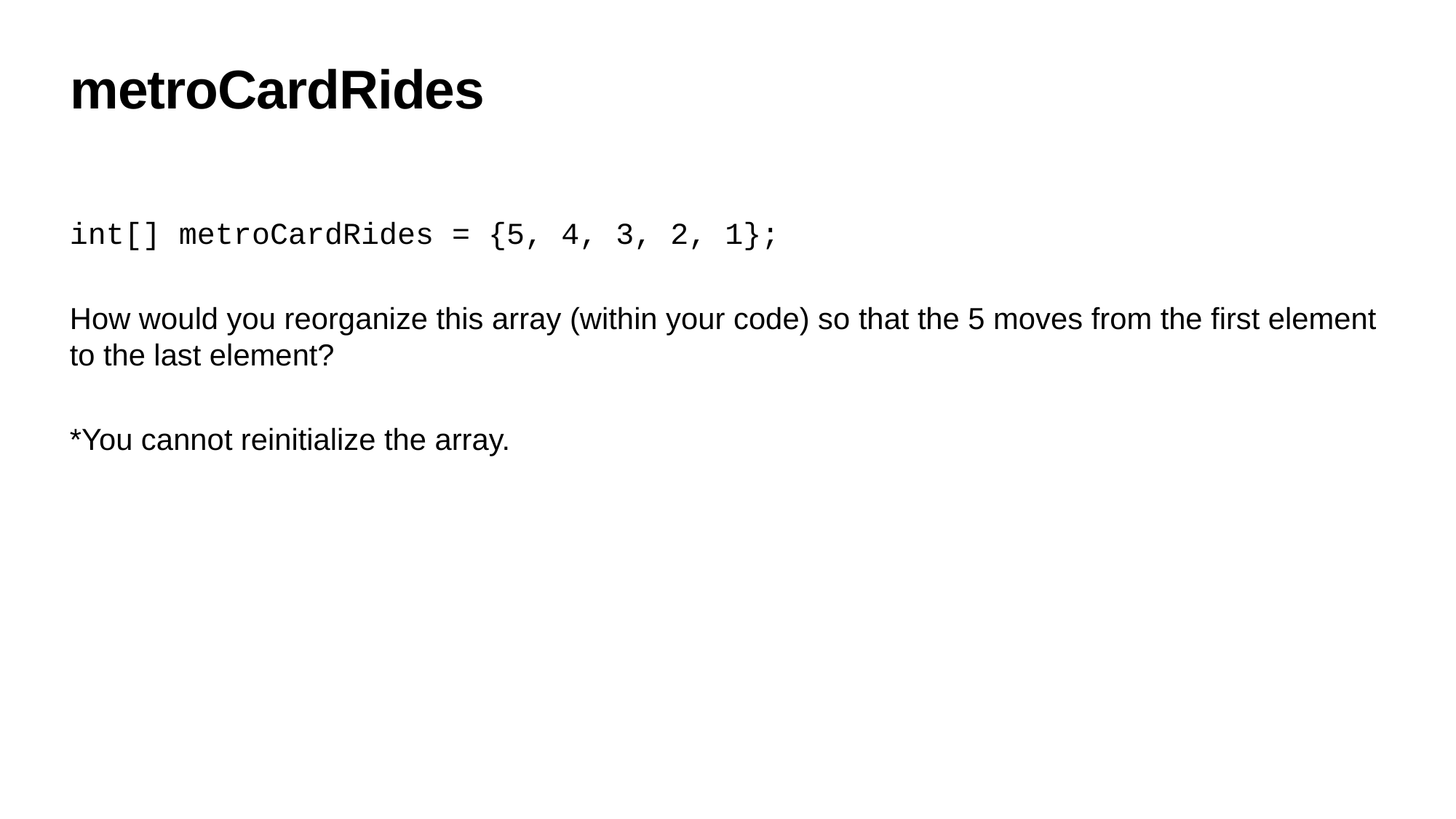

# metroCardRides

int[] metroCardRides = {5, 4, 3, 2, 1};

How would you reorganize this array (within your code) so that the 5 moves from the first element to the last element?

*You cannot reinitialize the array.